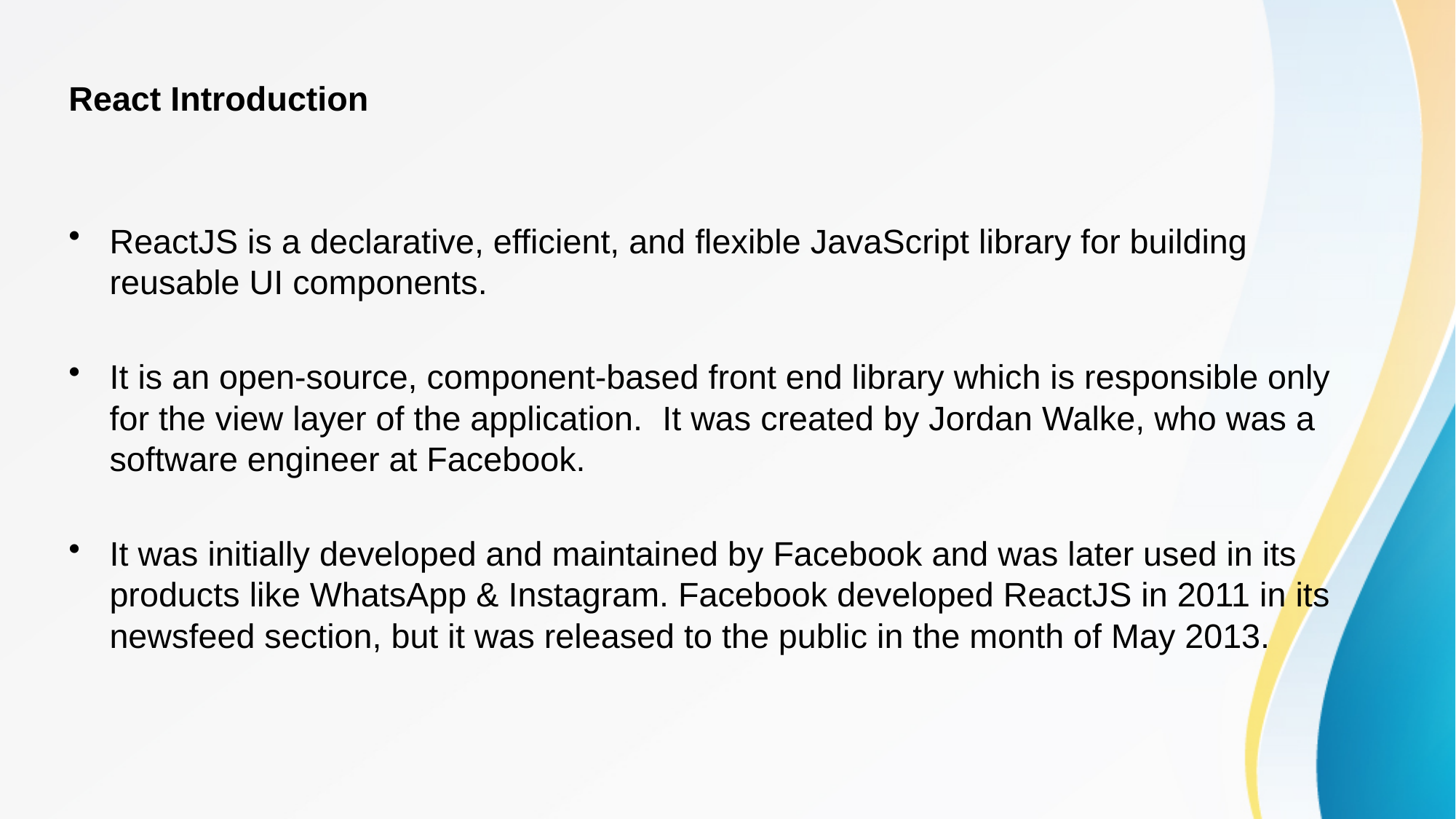

React Introduction

ReactJS is a declarative, efficient, and flexible JavaScript library for building reusable UI components.

It is an open-source, component-based front end library which is responsible only for the view layer of the application.  It was created by Jordan Walke, who was a software engineer at Facebook.

It was initially developed and maintained by Facebook and was later used in its products like WhatsApp & Instagram. Facebook developed ReactJS in 2011 in its newsfeed section, but it was released to the public in the month of May 2013.